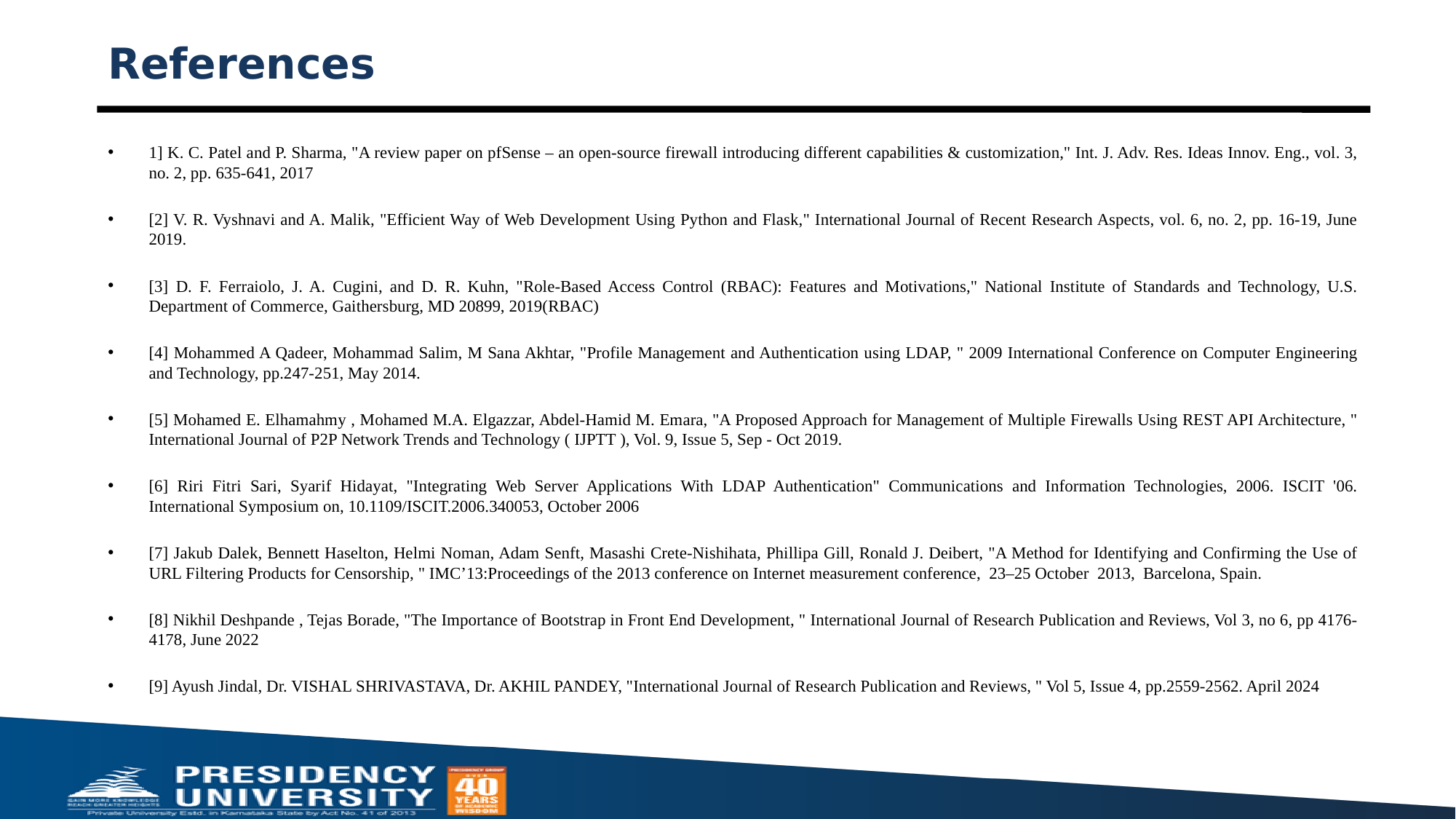

# References
1] K. C. Patel and P. Sharma, "A review paper on pfSense – an open-source firewall introducing different capabilities & customization," Int. J. Adv. Res. Ideas Innov. Eng., vol. 3, no. 2, pp. 635-641, 2017

[2] V. R. Vyshnavi and A. Malik, "Efficient Way of Web Development Using Python and Flask," International Journal of Recent Research Aspects, vol. 6, no. 2, pp. 16-19, June 2019.

[3] D. F. Ferraiolo, J. A. Cugini, and D. R. Kuhn, "Role-Based Access Control (RBAC): Features and Motivations," National Institute of Standards and Technology, U.S. Department of Commerce, Gaithersburg, MD 20899, 2019(RBAC)

[4] Mohammed A Qadeer, Mohammad Salim, M Sana Akhtar, "Profile Management and Authentication using LDAP, " 2009 International Conference on Computer Engineering and Technology, pp.247-251, May 2014.

[5] Mohamed E. Elhamahmy , Mohamed M.A. Elgazzar, Abdel-Hamid M. Emara, "A Proposed Approach for Management of Multiple Firewalls Using REST API Architecture, " International Journal of P2P Network Trends and Technology ( IJPTT ), Vol. 9, Issue 5, Sep - Oct 2019.

[6] Riri Fitri Sari, Syarif Hidayat, "Integrating Web Server Applications With LDAP Authentication" Communications and Information Technologies, 2006. ISCIT '06. International Symposium on, 10.1109/ISCIT.2006.340053, October 2006

[7] Jakub Dalek, Bennett Haselton, Helmi Noman, Adam Senft, Masashi Crete-Nishihata, Phillipa Gill, Ronald J. Deibert, "A Method for Identifying and Confirming the Use of URL Filtering Products for Censorship, " IMC’13:Proceedings of the 2013 conference on Internet measurement conference,  23–25 October  2013,  Barcelona, Spain.

[8] Nikhil Deshpande , Tejas Borade, "The Importance of Bootstrap in Front End Development, " International Journal of Research Publication and Reviews, Vol 3, no 6, pp 4176-4178, June 2022

[9] Ayush Jindal, Dr. VISHAL SHRIVASTAVA, Dr. AKHIL PANDEY, "International Journal of Research Publication and Reviews, " Vol 5, Issue 4, pp.2559-2562. April 2024